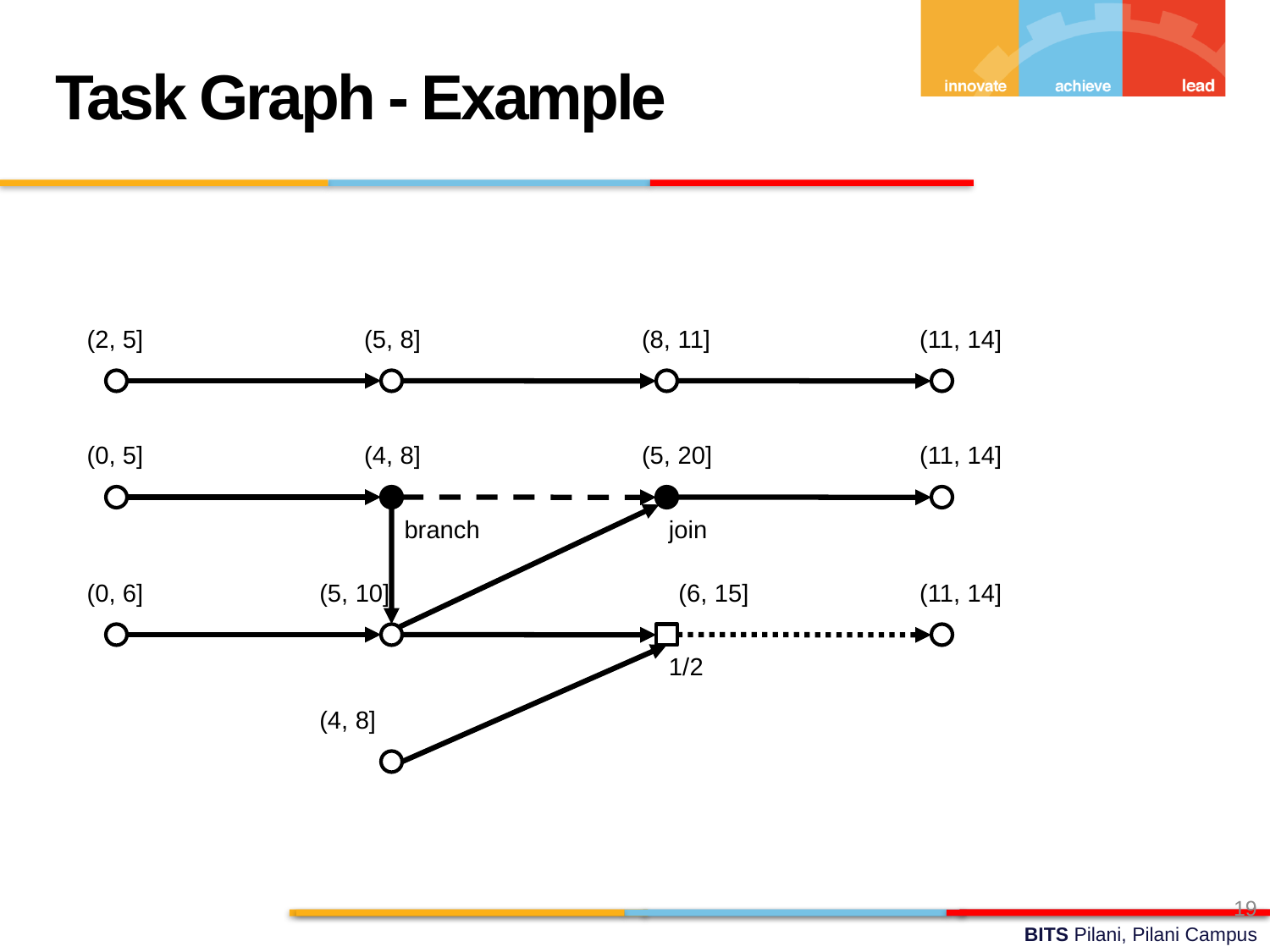

Task Graph - Example
(2, 5]
(5, 8]
(8, 11]
(11, 14]

(0, 5]
(4, 8]
(5, 20]
(11, 14]

branch
join
(0, 6]
(5, 10]
(6, 15]
(11, 14]

1/2
(4, 8]

19